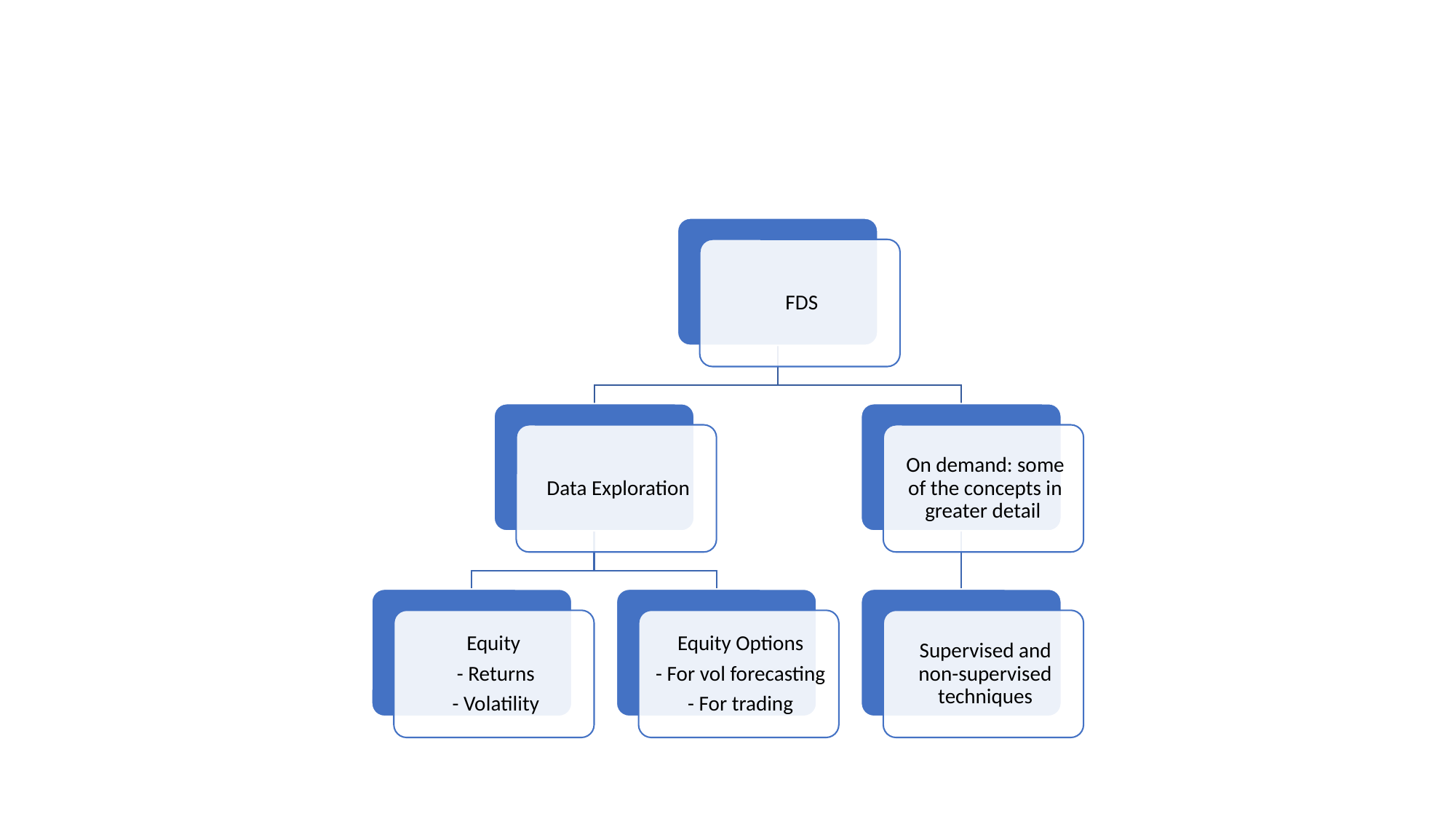

#
FDS
Data Exploration
Equity
- Returns
- Volatility
Equity Options
- For vol forecasting
- For trading
On demand: some of the concepts in greater detail
Supervised and non-supervised techniques